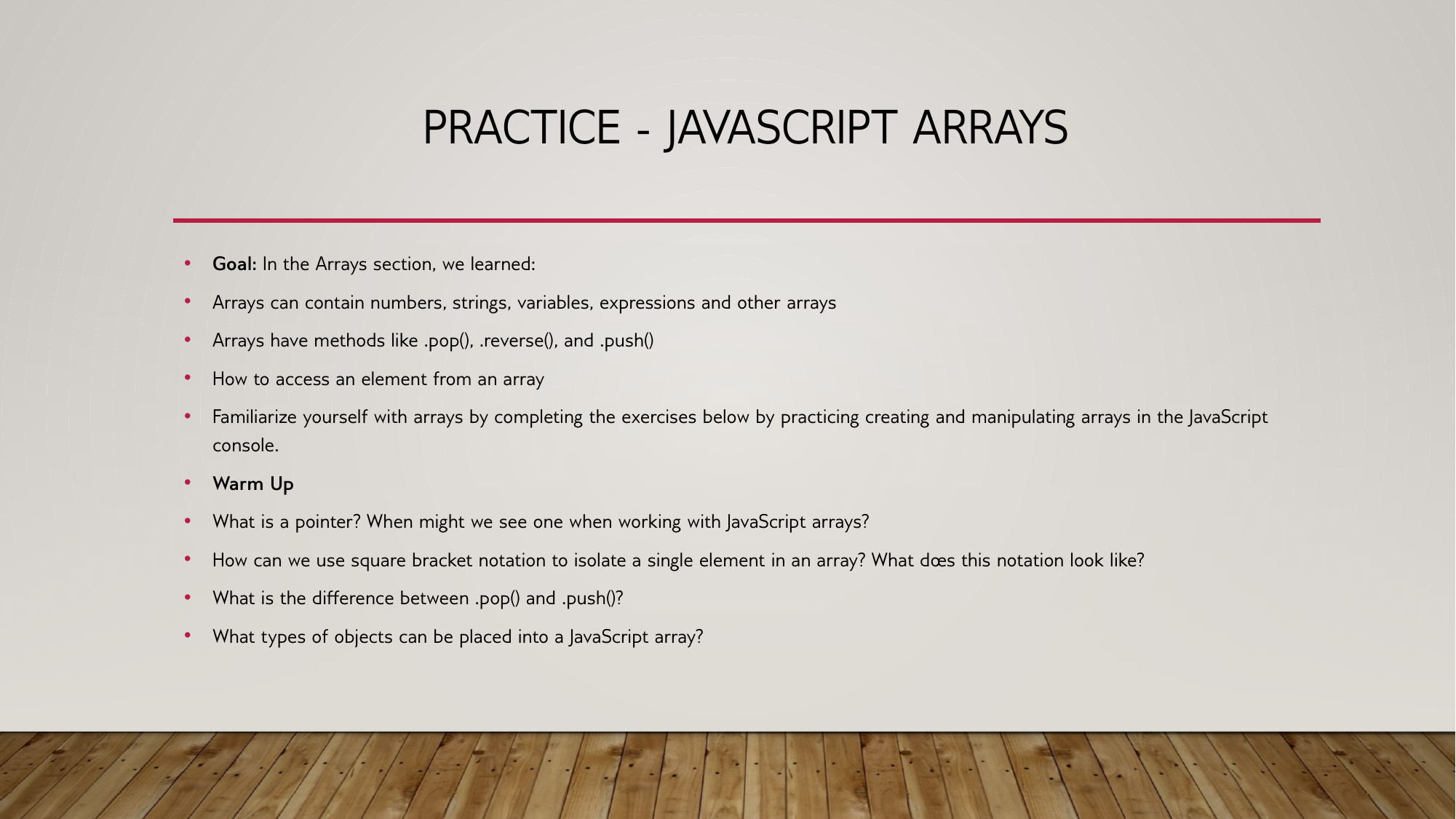

# Practice - JavaScript Arrays
Goal: In the Arrays section, we learned:
Arrays can contain numbers, strings, variables, expressions and other arrays
Arrays have methods like .pop(), .reverse(), and .push()
How to access an element from an array
Familiarize yourself with arrays by completing the exercises below by practicing creating and manipulating arrays in the JavaScript console.
Warm Up
What is a pointer? When might we see one when working with JavaScript arrays?
How can we use square bracket notation to isolate a single element in an array? What does this notation look like?
What is the difference between .pop() and .push()?
What types of objects can be placed into a JavaScript array?